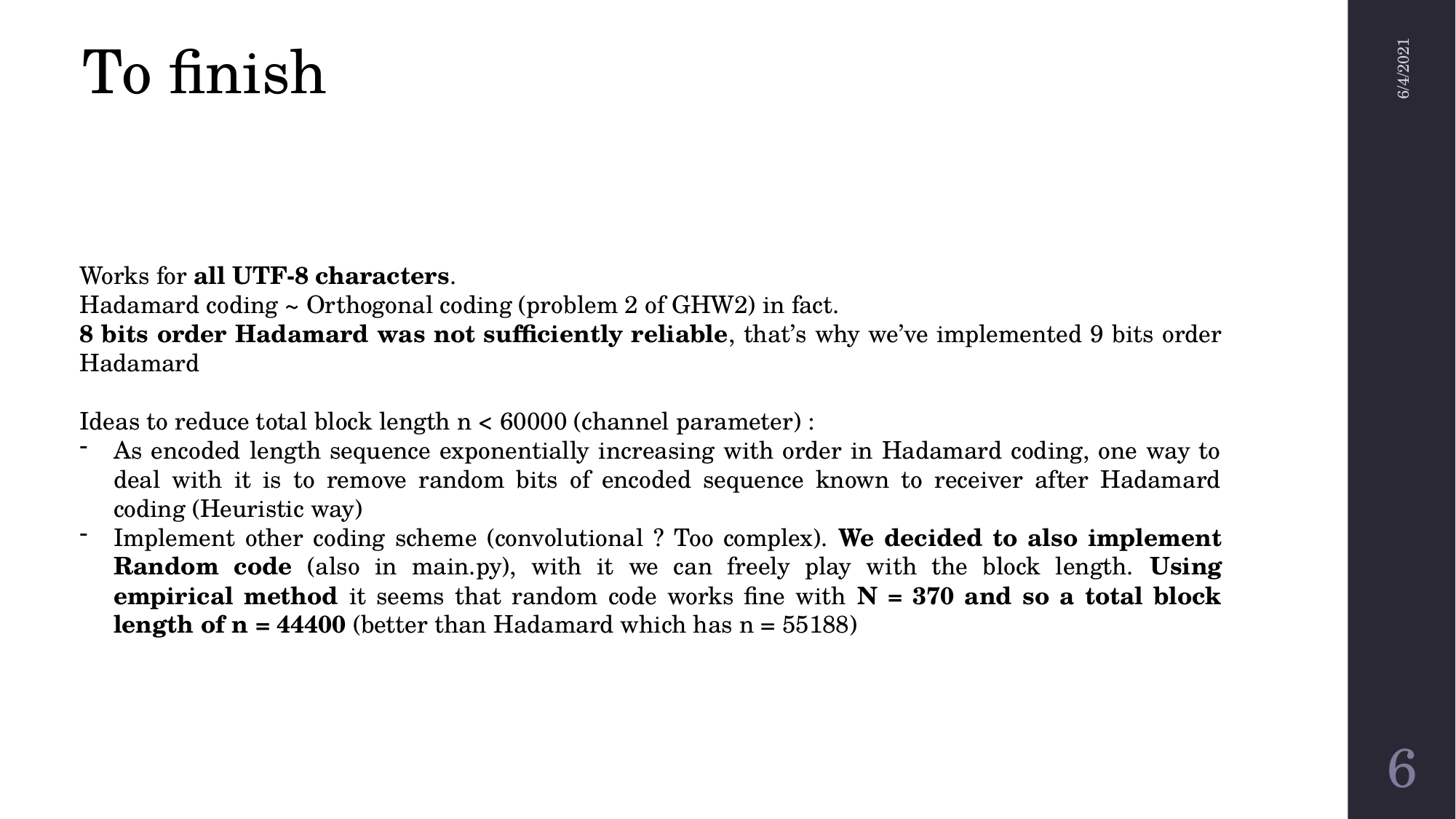

To finish
6/4/2021
Works for all UTF-8 characters.
Hadamard coding ~ Orthogonal coding (problem 2 of GHW2) in fact.
8 bits order Hadamard was not sufficiently reliable, that’s why we’ve implemented 9 bits order Hadamard

Ideas to reduce total block length n < 60000 (channel parameter) :
As encoded length sequence exponentially increasing with order in Hadamard coding, one way to deal with it is to remove random bits of encoded sequence known to receiver after Hadamard coding (Heuristic way)
Implement other coding scheme (convolutional ? Too complex). We decided to also implement Random code (also in main.py), with it we can freely play with the block length. Using empirical method it seems that random code works fine with N = 370 and so a total block length of n = 44400 (better than Hadamard which has n = 55188)
6